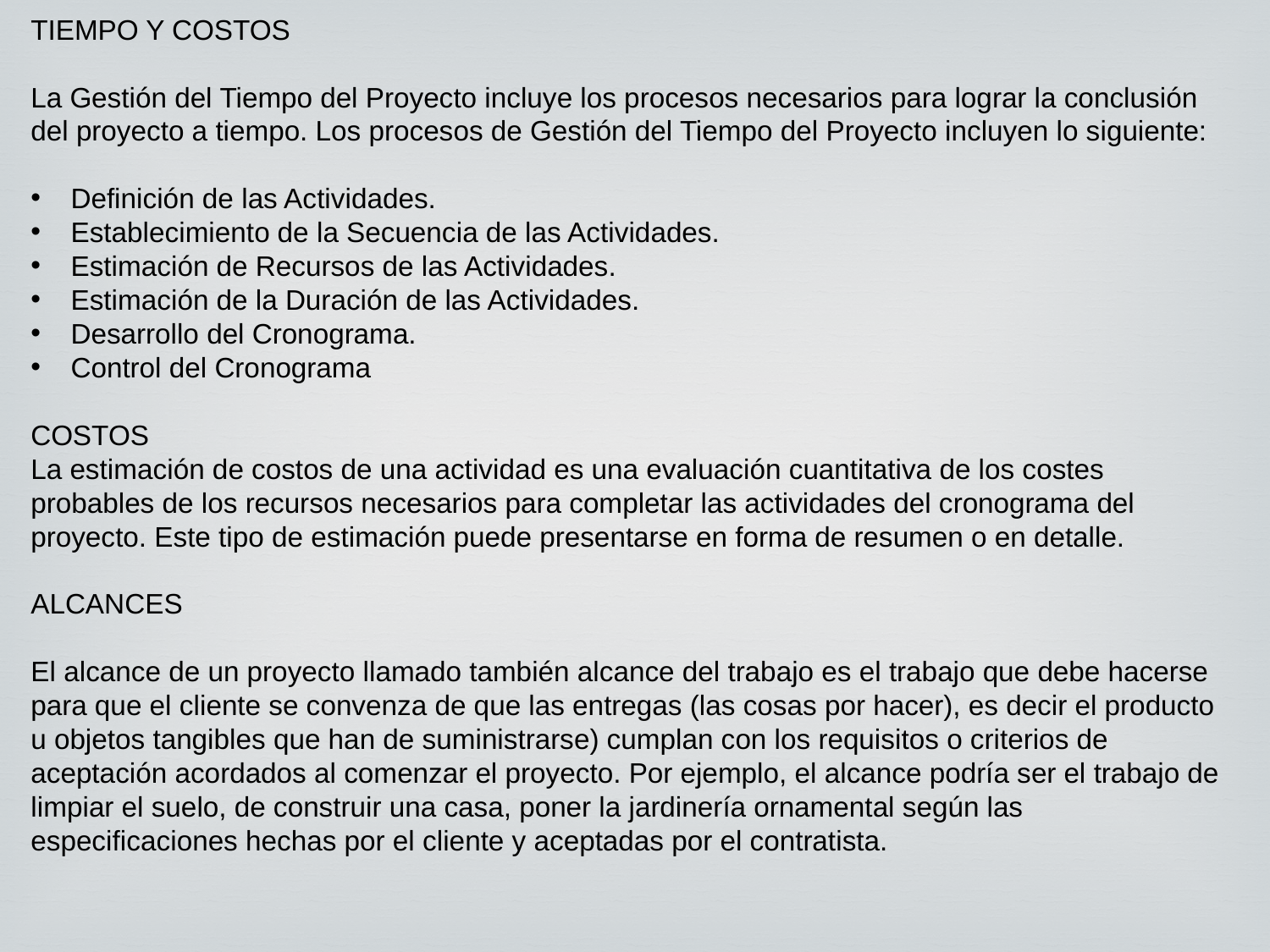

TIEMPO Y COSTOS

La Gestión del Tiempo del Proyecto incluye los procesos necesarios para lograr la conclusión del proyecto a tiempo. Los procesos de Gestión del Tiempo del Proyecto incluyen lo siguiente:

Definición de las Actividades.
Establecimiento de la Secuencia de las Actividades.
Estimación de Recursos de las Actividades.
Estimación de la Duración de las Actividades.
Desarrollo del Cronograma.
Control del Cronograma

COSTOS
La estimación de costos de una actividad es una evaluación cuantitativa de los costes probables de los recursos necesarios para completar las actividades del cronograma del proyecto. Este tipo de estimación puede presentarse en forma de resumen o en detalle.

ALCANCES
El alcance de un proyecto llamado también alcance del trabajo es el trabajo que debe hacerse para que el cliente se convenza de que las entregas (las cosas por hacer), es decir el producto u objetos tangibles que han de suministrarse) cumplan con los requisitos o criterios de aceptación acordados al comenzar el proyecto. Por ejemplo, el alcance podría ser el trabajo de limpiar el suelo, de construir una casa, poner la jardinería ornamental según las especificaciones hechas por el cliente y aceptadas por el contratista.